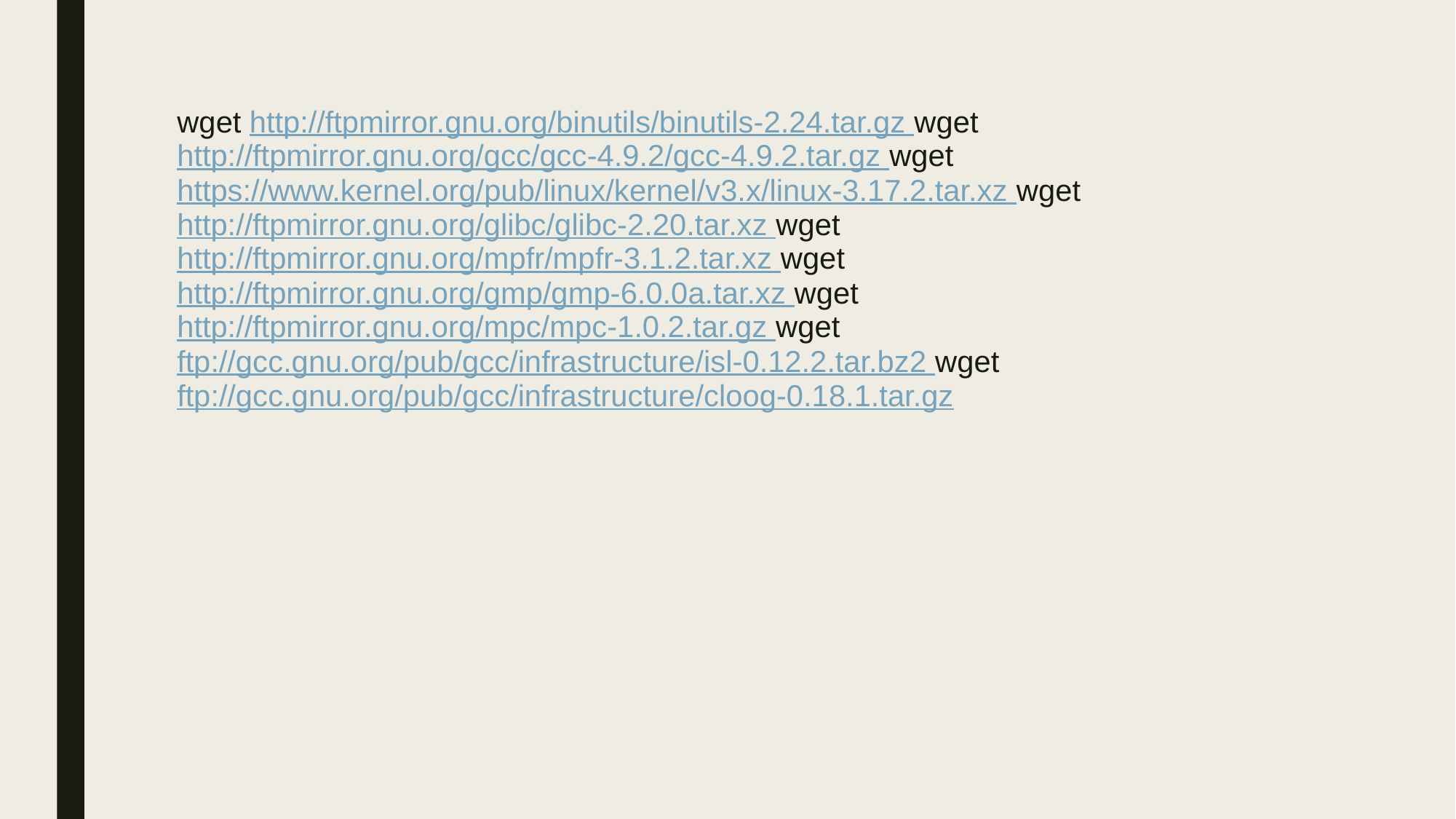

wget http://ftpmirror.gnu.org/binutils/binutils-2.24.tar.gz 
wget http://ftpmirror.gnu.org/gcc/gcc-4.9.2/gcc-4.9.2.tar.gz 
wget https://www.kernel.org/pub/linux/kernel/v3.x/linux-3.17.2.tar.xz 
wget http://ftpmirror.gnu.org/glibc/glibc-2.20.tar.xz 
wget http://ftpmirror.gnu.org/mpfr/mpfr-3.1.2.tar.xz 
wget http://ftpmirror.gnu.org/gmp/gmp-6.0.0a.tar.xz 
wget http://ftpmirror.gnu.org/mpc/mpc-1.0.2.tar.gz 
wget ftp://gcc.gnu.org/pub/gcc/infrastructure/isl-0.12.2.tar.bz2 
wget ftp://gcc.gnu.org/pub/gcc/infrastructure/cloog-0.18.1.tar.gz